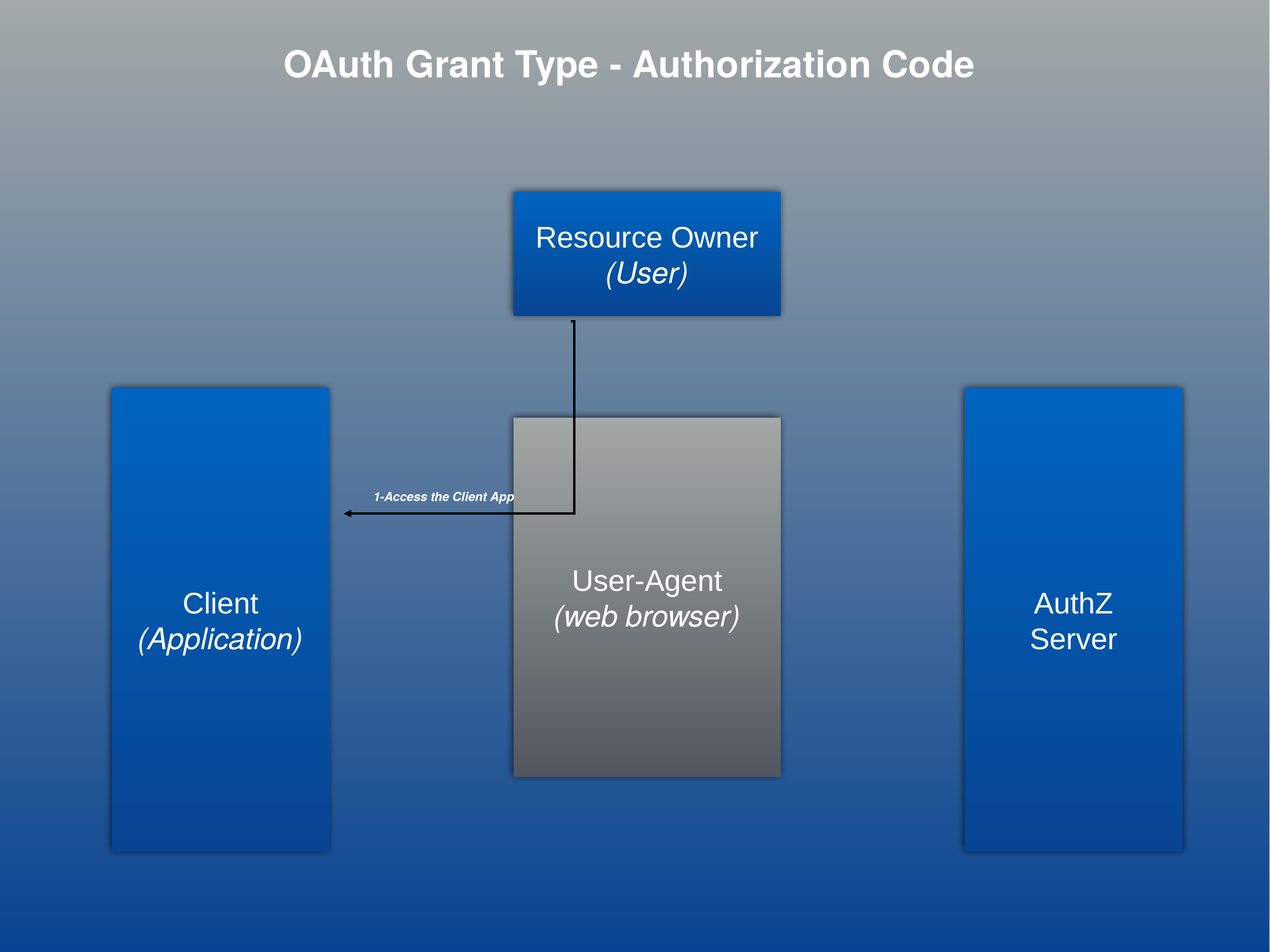

OAuth Grant Type - Authorization Code
Resource Owner
(User)

Client
(Application)
AuthZ
Server
User-Agent
(web browser)
1-Access the Client App